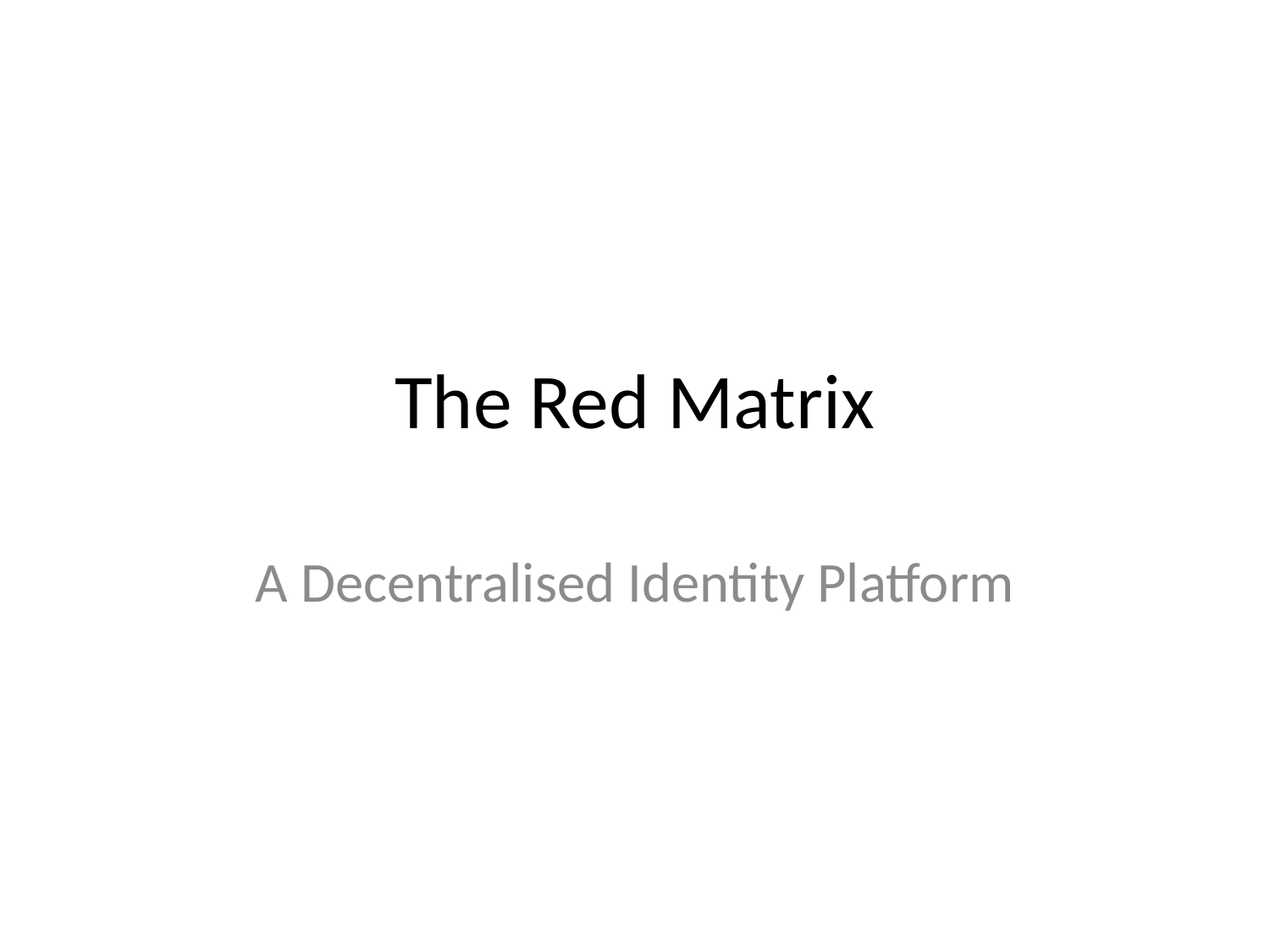

# The Red Matrix
A Decentralised Identity Platform